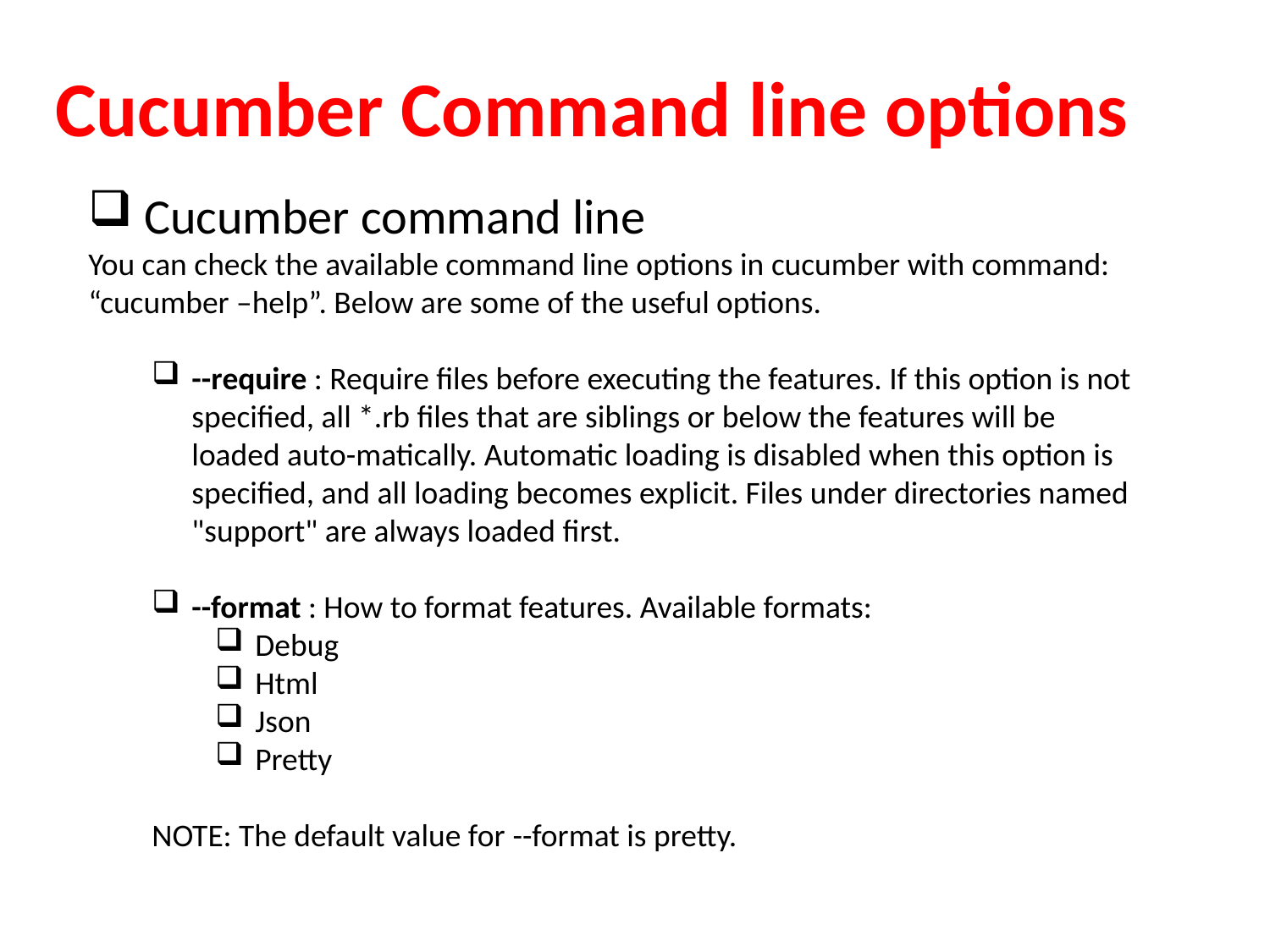

# Cucumber Command line options
 Cucumber command line
You can check the available command line options in cucumber with command: “cucumber –help”. Below are some of the useful options.

--require : Require files before executing the features. If this option is not specified, all *.rb files that are siblings or below the features will be loaded auto-matically. Automatic loading is disabled when this option is specified, and all loading becomes explicit. Files under directories named "support" are always loaded first.

--format : How to format features. Available formats:
Debug
Html
Json
Pretty

NOTE: The default value for --format is pretty.